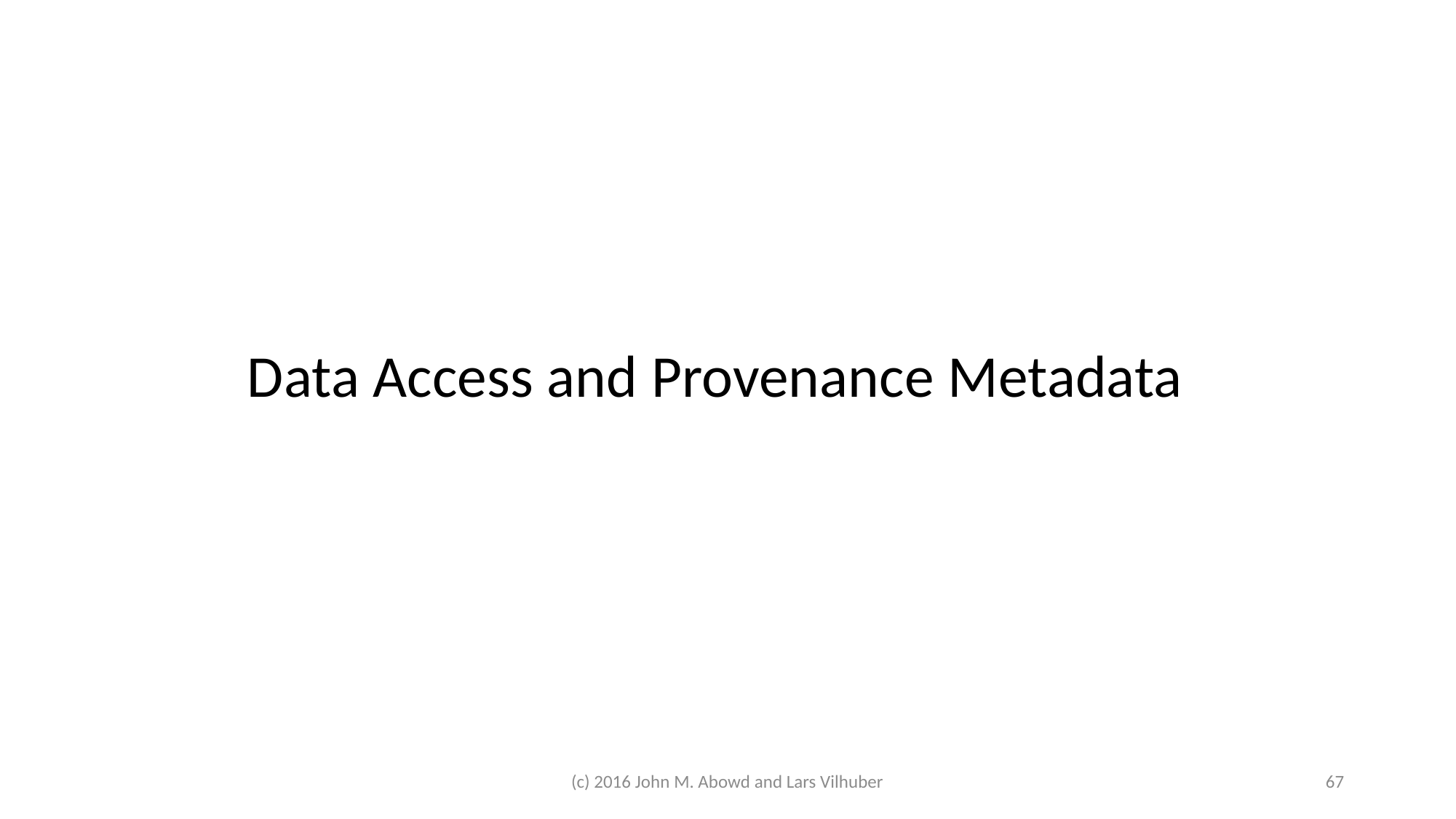

# Data Access and Provenance Metadata
(c) 2016 John M. Abowd and Lars Vilhuber
67